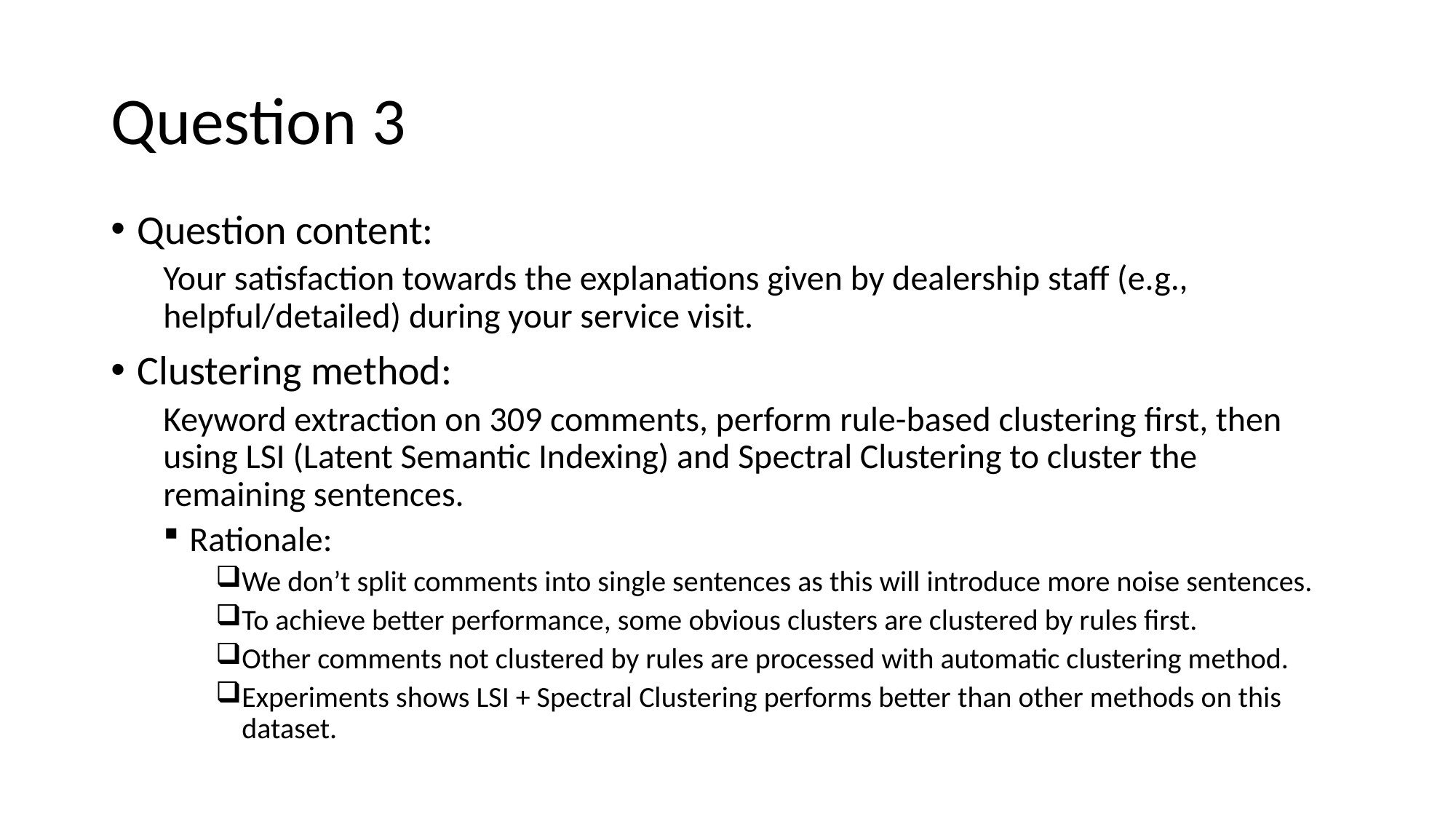

# Question 3
Question content:
Your satisfaction towards the explanations given by dealership staff (e.g., helpful/detailed) during your service visit.
Clustering method:
Keyword extraction on 309 comments, perform rule-based clustering first, then using LSI (Latent Semantic Indexing) and Spectral Clustering to cluster the remaining sentences.
Rationale:
We don’t split comments into single sentences as this will introduce more noise sentences.
To achieve better performance, some obvious clusters are clustered by rules first.
Other comments not clustered by rules are processed with automatic clustering method.
Experiments shows LSI + Spectral Clustering performs better than other methods on this dataset.